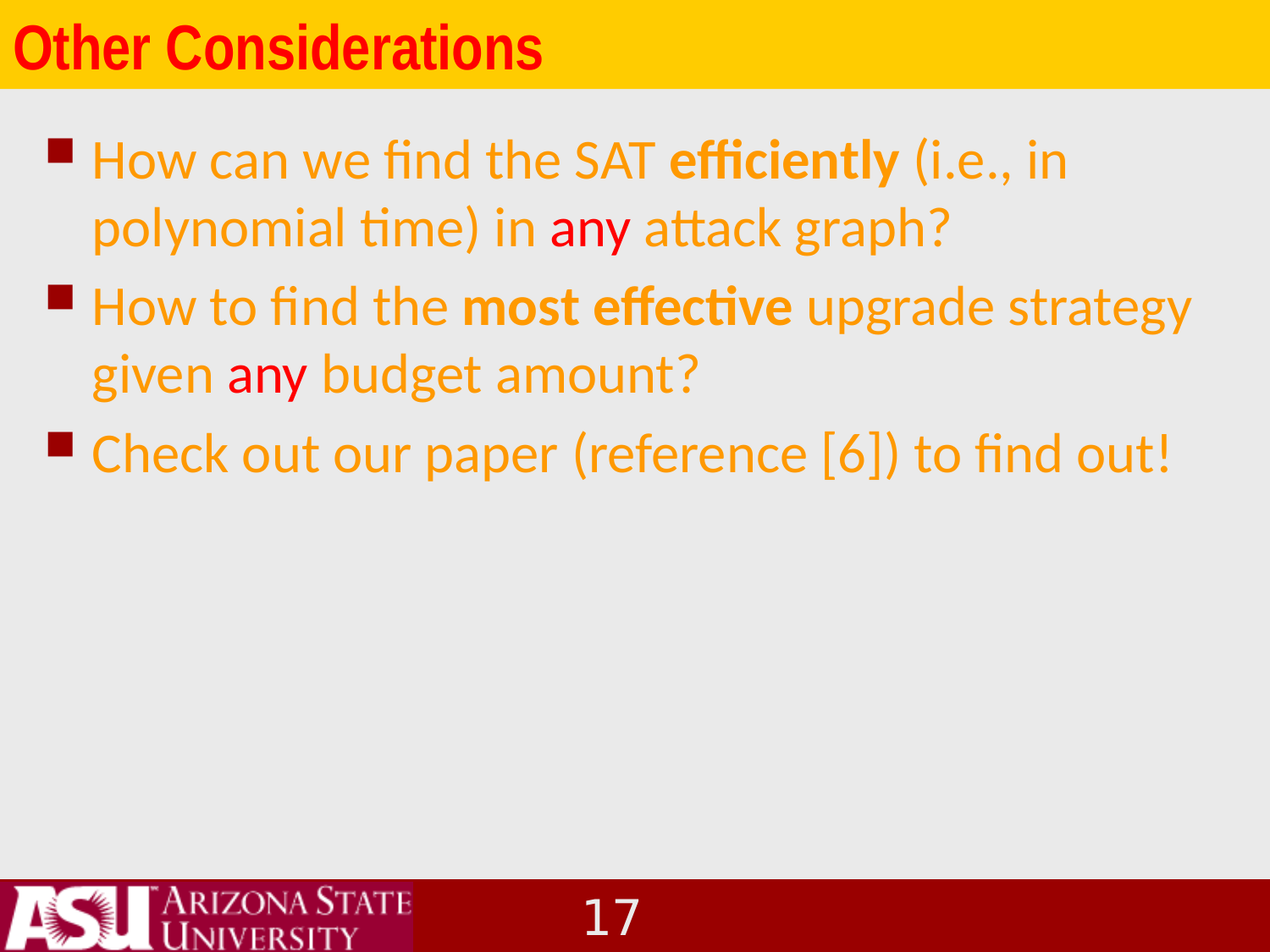

# Other Considerations
How can we find the SAT efficiently (i.e., in polynomial time) in any attack graph?
How to find the most effective upgrade strategy given any budget amount?
Check out our paper (reference [6]) to find out!
17